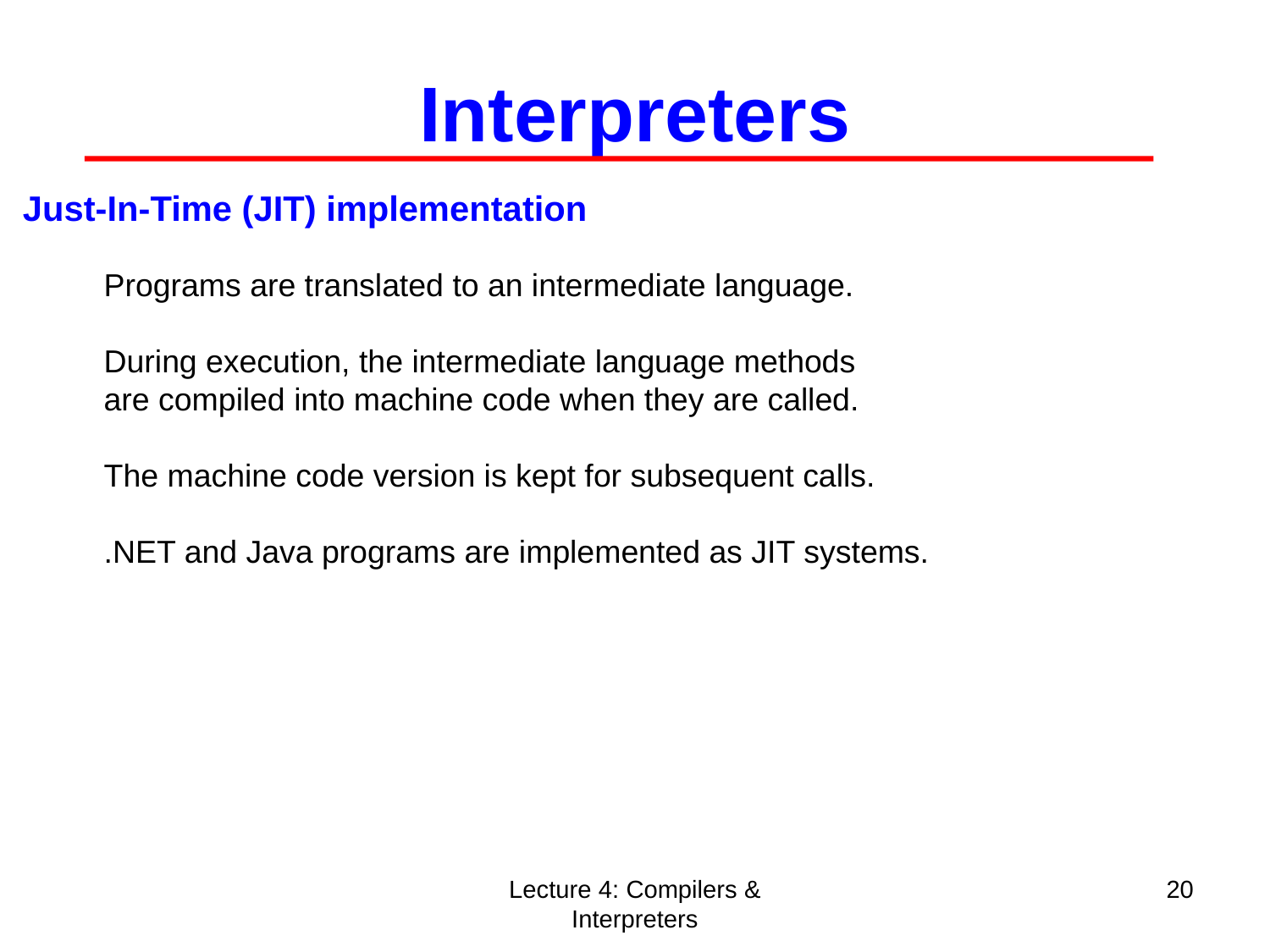

Interpreters

Just-In-Time (JIT) implementation
Programs are translated to an intermediate language.

During execution, the intermediate language methods
are compiled into machine code when they are called.

The machine code version is kept for subsequent calls.

.NET and Java programs are implemented as JIT systems.
Lecture 4: Compilers & Interpreters
20